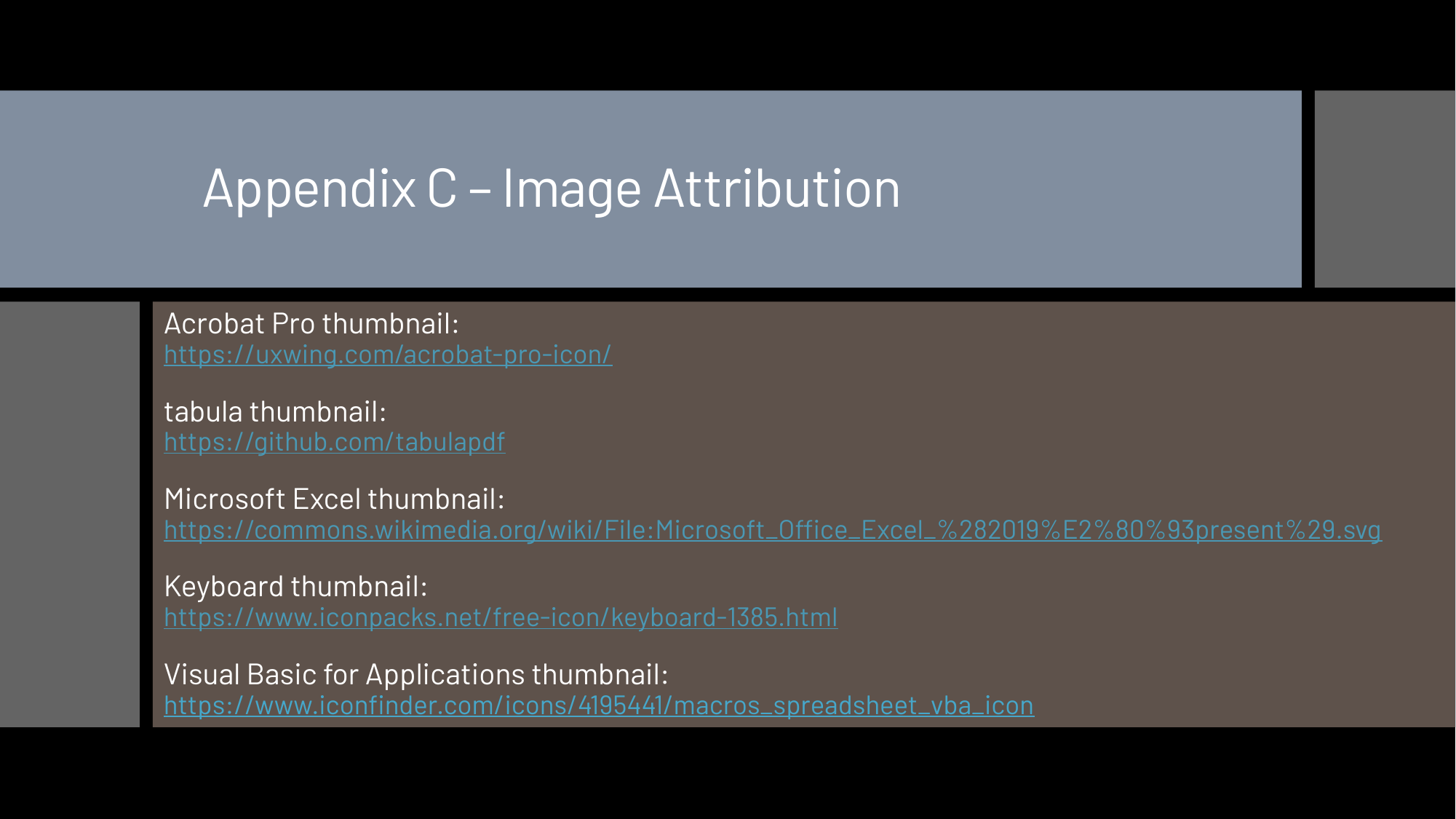

# Appendix C – Image Attribution

Acrobat Pro thumbnail:
https://uxwing.com/acrobat-pro-icon/
tabula thumbnail:
https://github.com/tabulapdf
Microsoft Excel thumbnail:
https://commons.wikimedia.org/wiki/File:Microsoft_Office_Excel_%282019%E2%80%93present%29.svg
Keyboard thumbnail:
https://www.iconpacks.net/free-icon/keyboard-1385.html
Visual Basic for Applications thumbnail:
https://www.iconfinder.com/icons/4195441/macros_spreadsheet_vba_icon